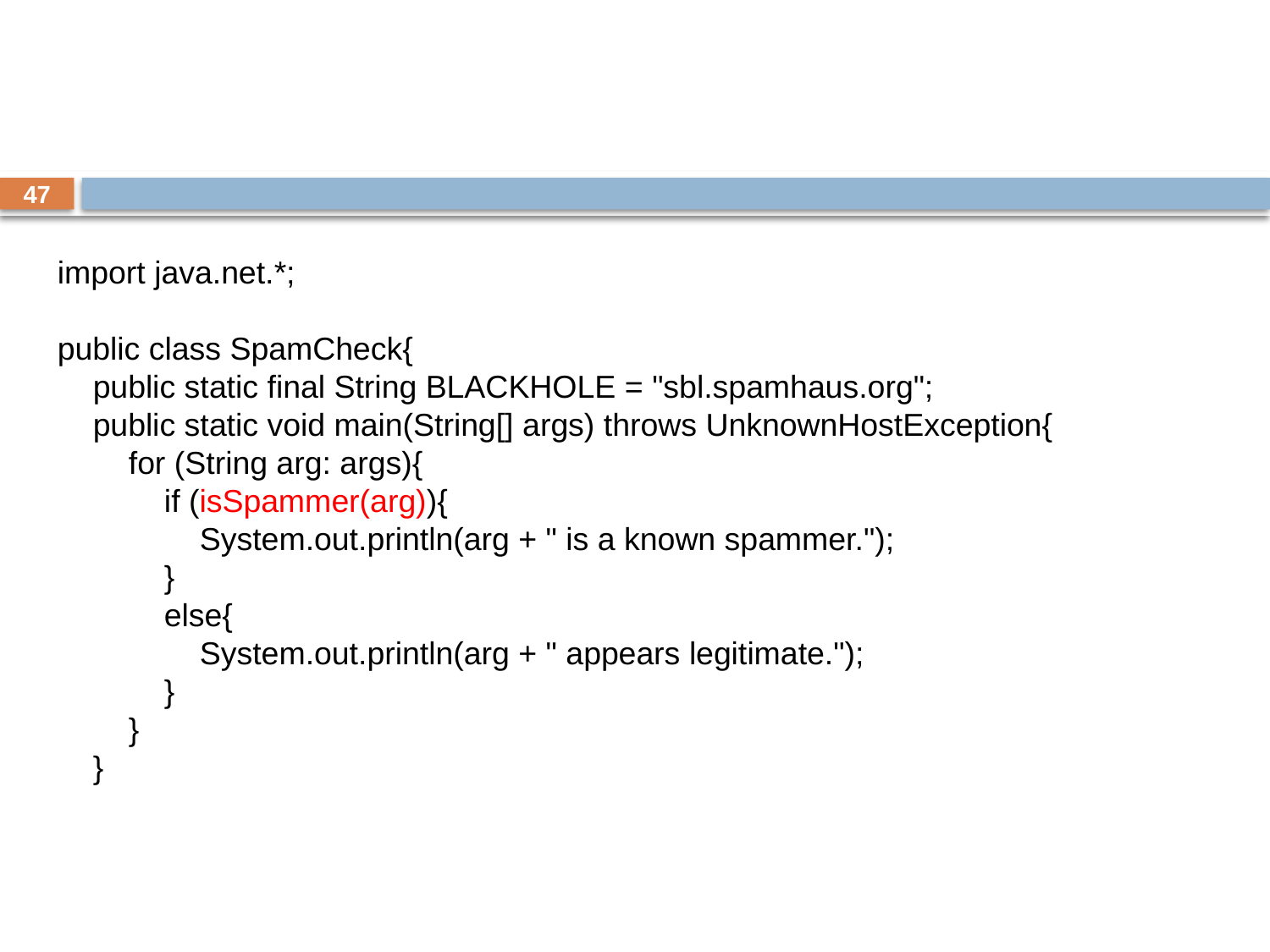

#
47
import java.net.*;

public class SpamCheck{
    public static final String BLACKHOLE = "sbl.spamhaus.org";
    public static void main(String[] args) throws UnknownHostException{
        for (String arg: args){
            if (isSpammer(arg)){
                System.out.println(arg + " is a known spammer.");
            }
            else{
                System.out.println(arg + " appears legitimate.");
            }
        }
    }